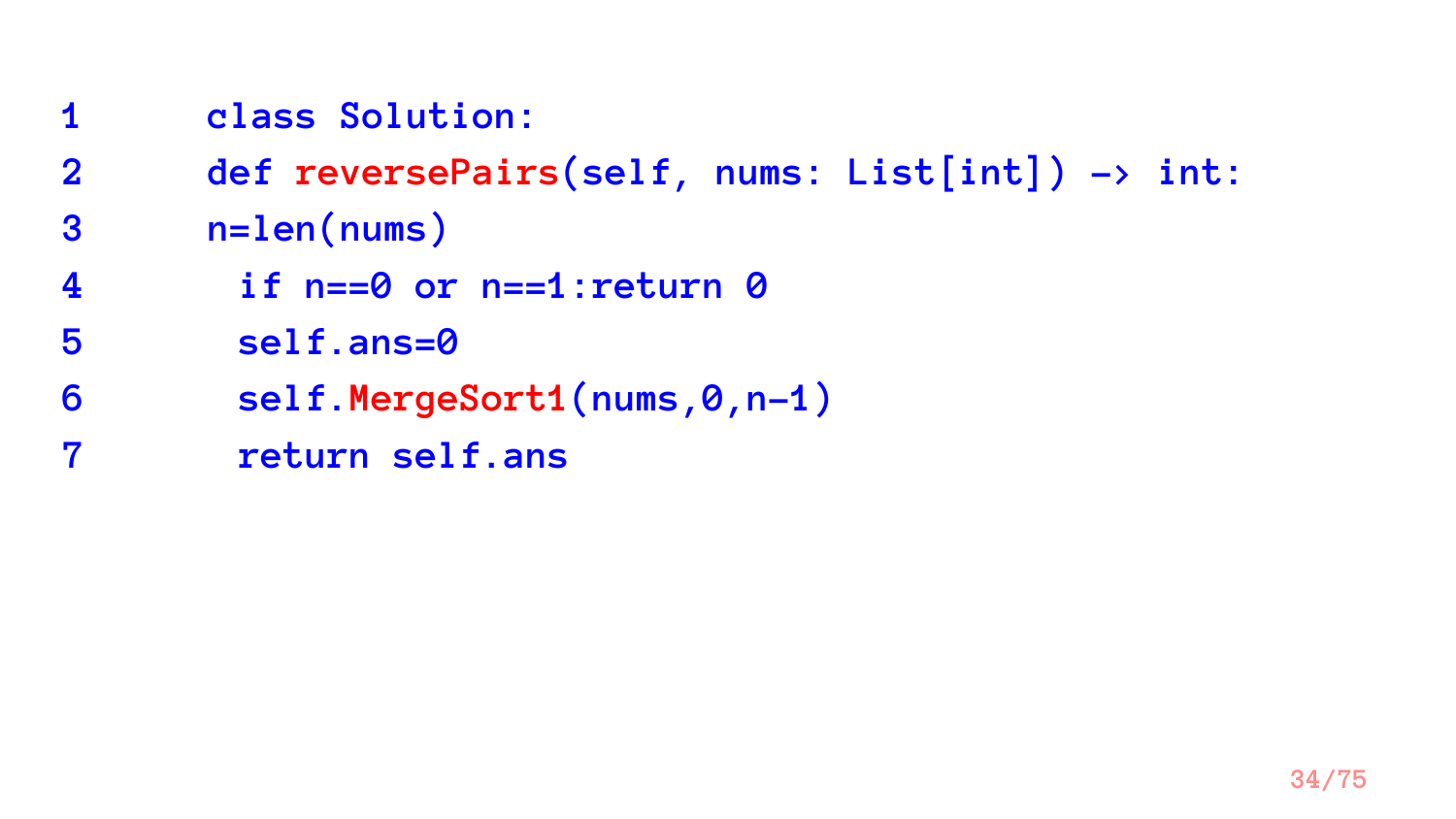

1	class Solution:
2    	def reversePairs(self, nums: List[int]) -> int:
3     	n=len(nums)
4       if n==0 or n==1:return 0
5       self.ans=0
6       self.MergeSort1(nums,0,n-1)
7       return self.ans
34/75